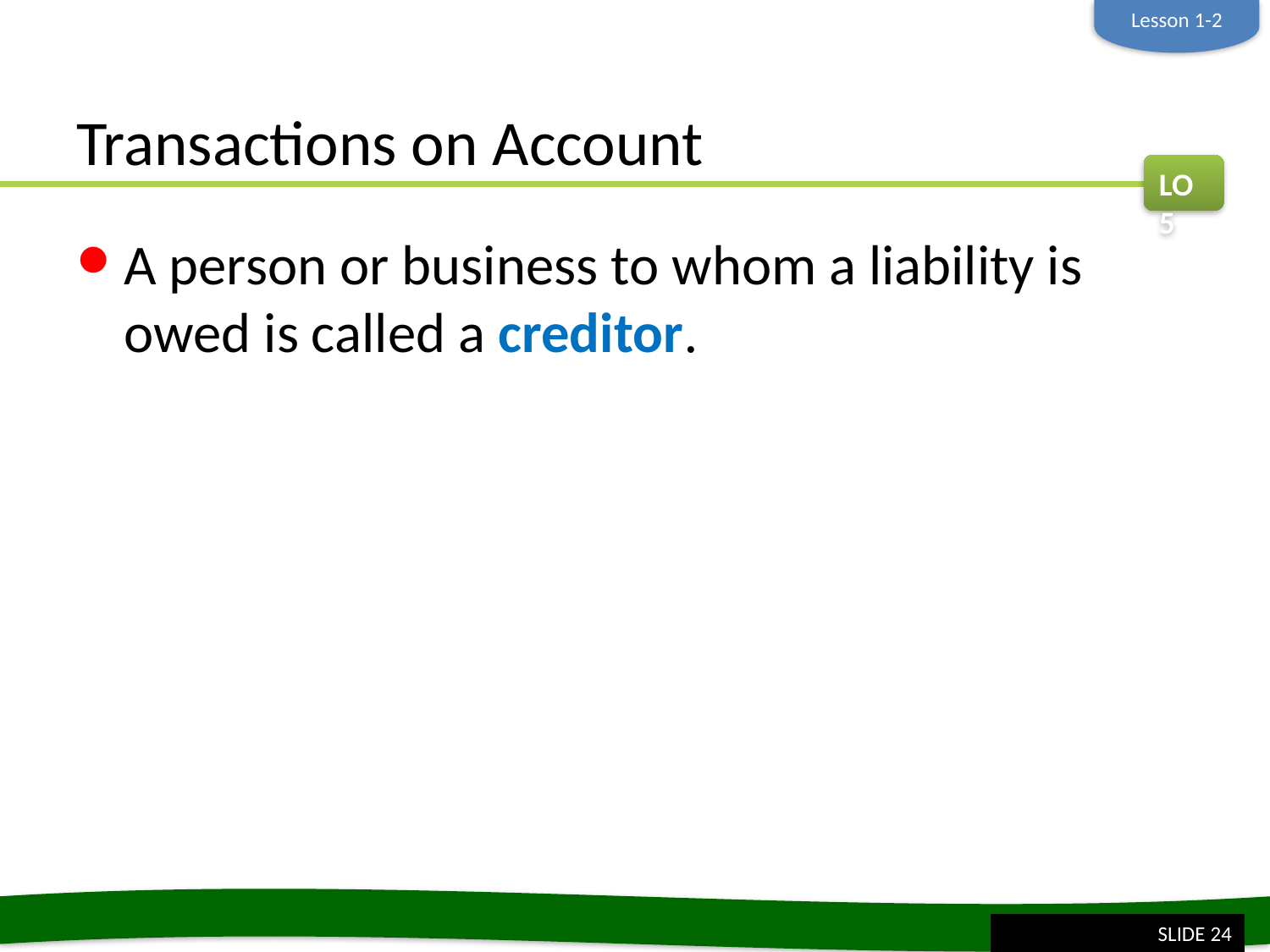

Lesson 1-2

# Transactions on Account
LO5
A person or business to whom a liability is owed is called a creditor.
SLIDE 24